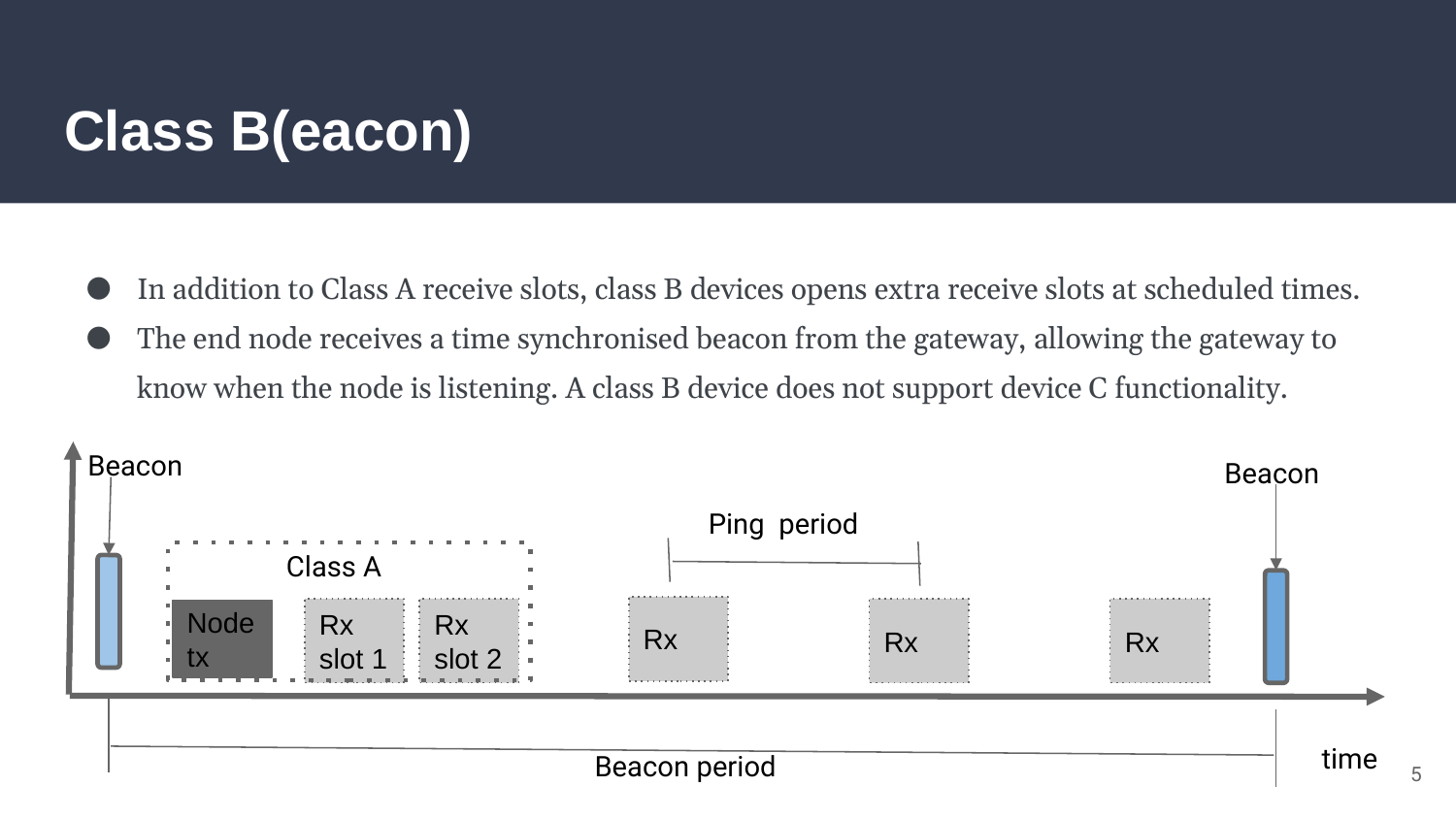

# Class B(eacon)
In addition to Class A receive slots, class B devices opens extra receive slots at scheduled times.
The end node receives a time synchronised beacon from the gateway, allowing the gateway to know when the node is listening. A class B device does not support device C functionality.
Beacon
Beacon
Ping  period
Class A

Rx
Rx slot 1
Rx slot 2
Rx
Rx
Node tx
time
5
Beacon period